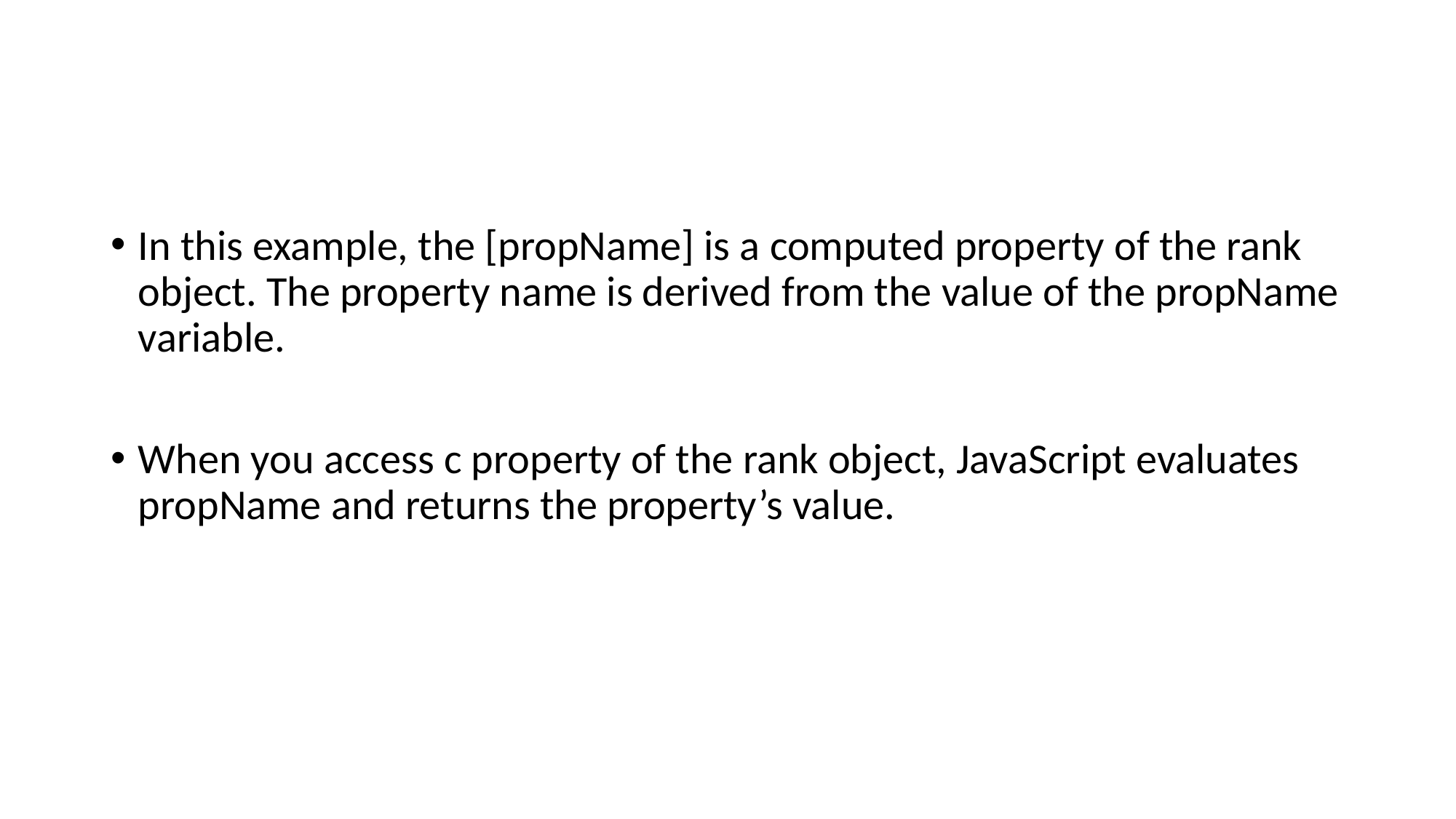

#
In this example, the [propName] is a computed property of the rank object. The property name is derived from the value of the propName variable.

When you access c property of the rank object, JavaScript evaluates propName and returns the property’s value.